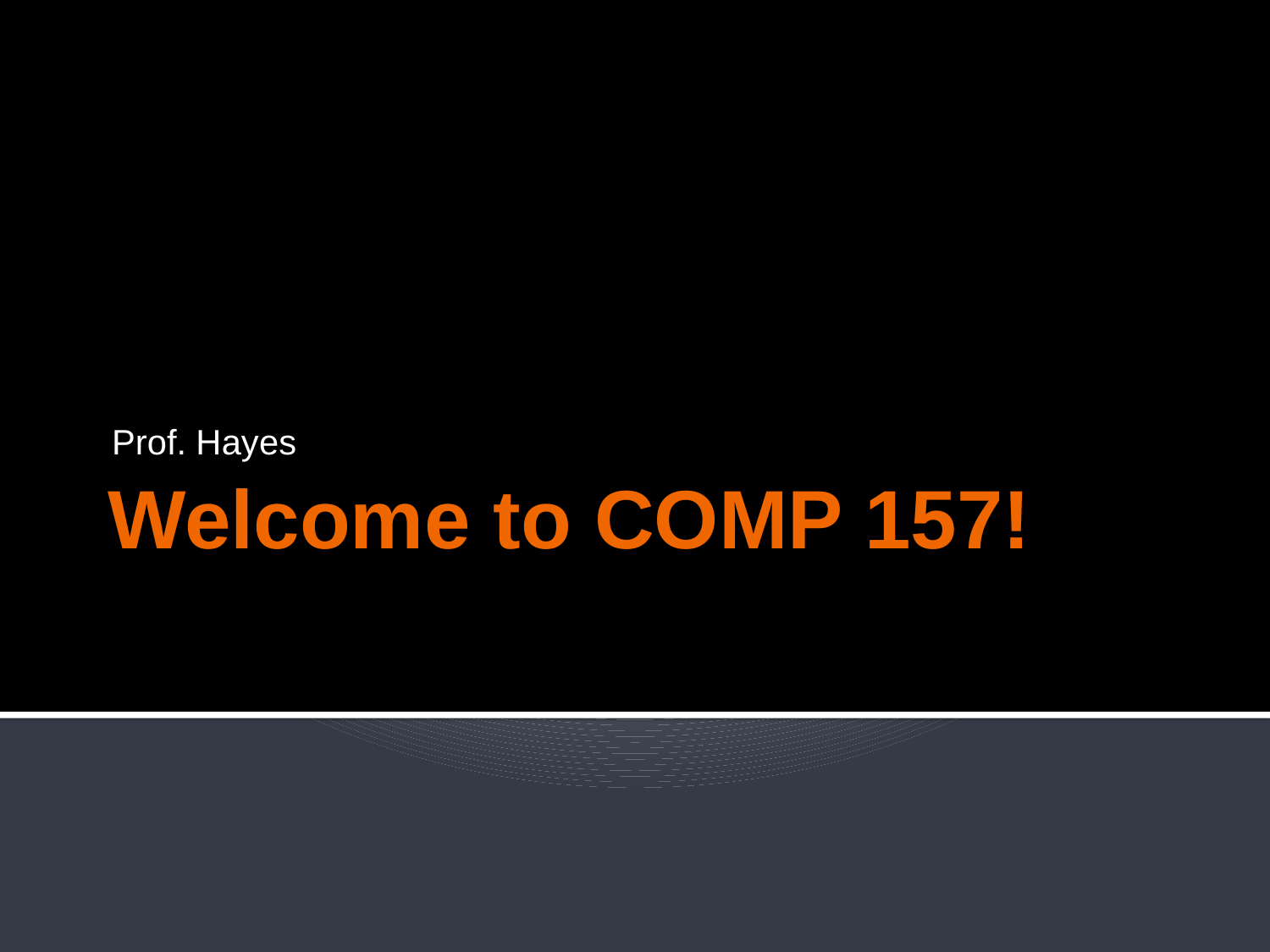

Prof. Hayes
# Welcome to COMP 157!